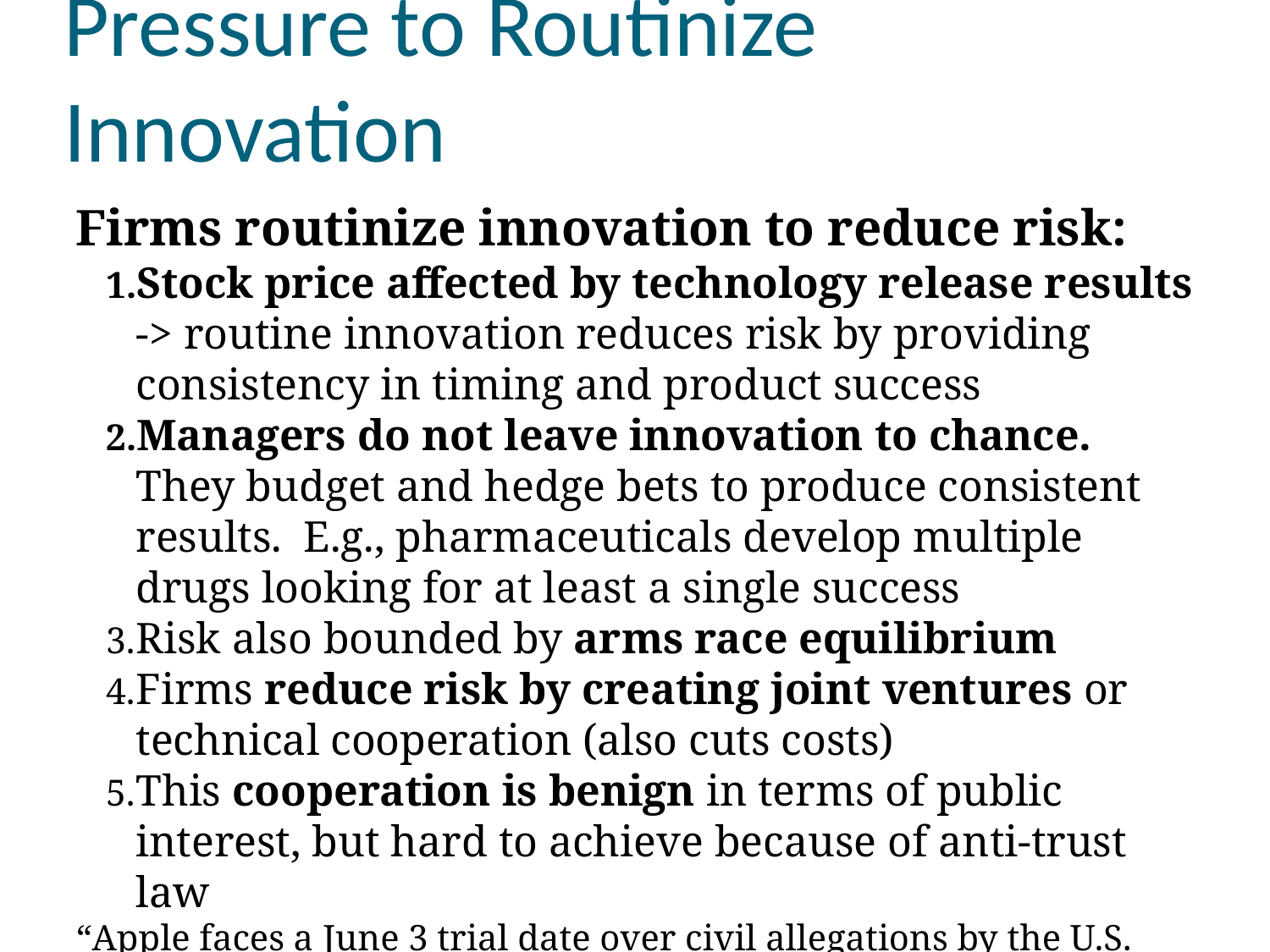

Pressure to Routinize Innovation
Firms routinize innovation to reduce risk:
Stock price affected by technology release results -> routine innovation reduces risk by providing consistency in timing and product success
Managers do not leave innovation to chance. They budget and hedge bets to produce consistent results.  E.g., pharmaceuticals develop multiple drugs looking for at least a single success
Risk also bounded by arms race equilibrium
Firms reduce risk by creating joint ventures or technical cooperation (also cuts costs)
This cooperation is benign in terms of public interest, but hard to achieve because of anti-trust law
“Apple faces a June 3 trial date over civil allegations by the U.S. Department of Justice that it conspired with five publishers to raise the price of e-books and to fight the dominance of Amazon.com Inc.” Reuters, 13 Feb 2013